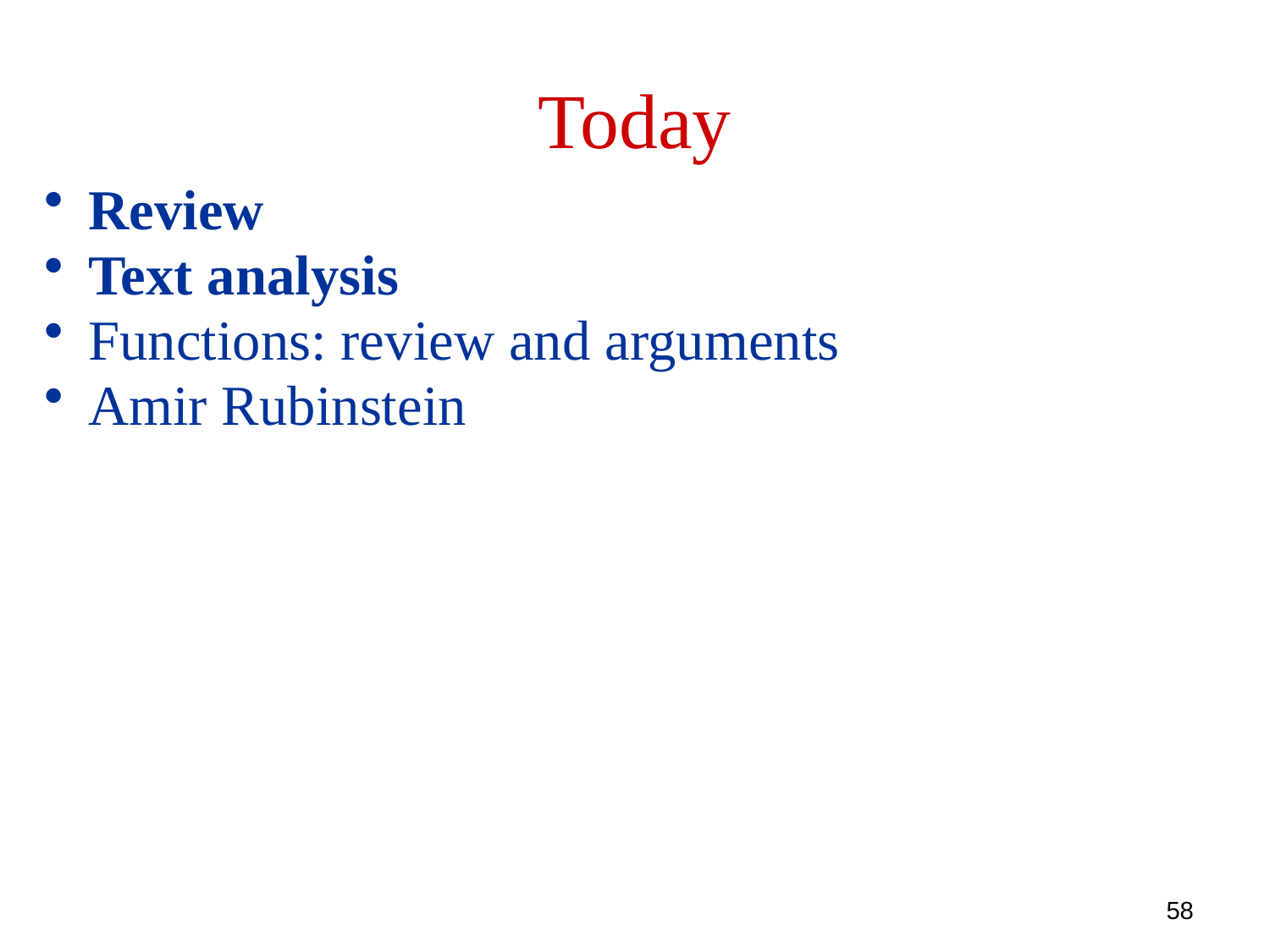

Today
 Review
 Text analysis
 Functions: review and arguments
 Amir Rubinstein
58